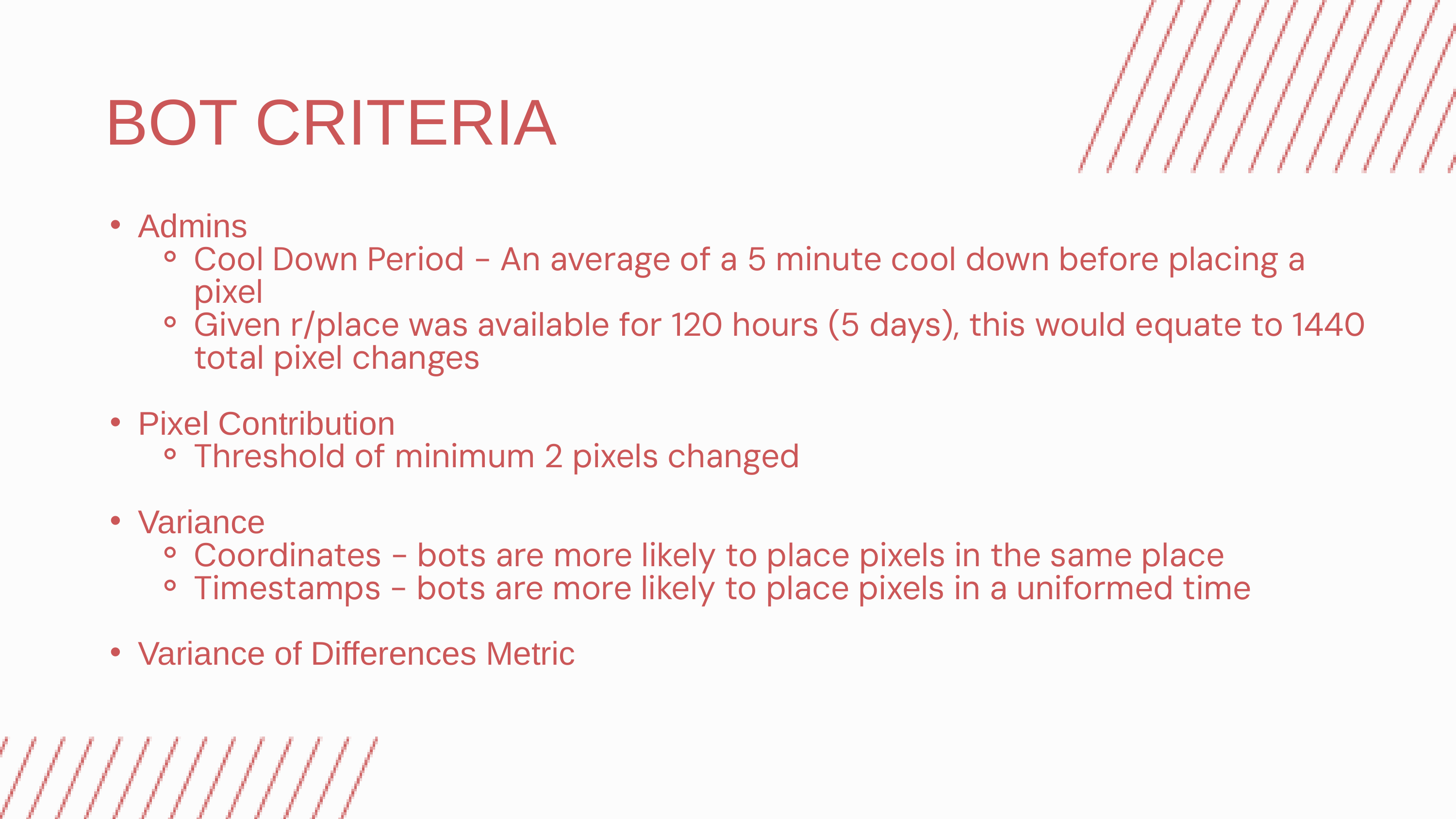

BOT CRITERIA

Admins
Cool Down Period - An average of a 5 minute cool down before placing a pixel
Given r/place was available for 120 hours (5 days), this would equate to 1440 total pixel changes

Pixel Contribution
Threshold of minimum 2 pixels changed

Variance
Coordinates - bots are more likely to place pixels in the same place
Timestamps - bots are more likely to place pixels in a uniformed time

Variance of Differences Metric